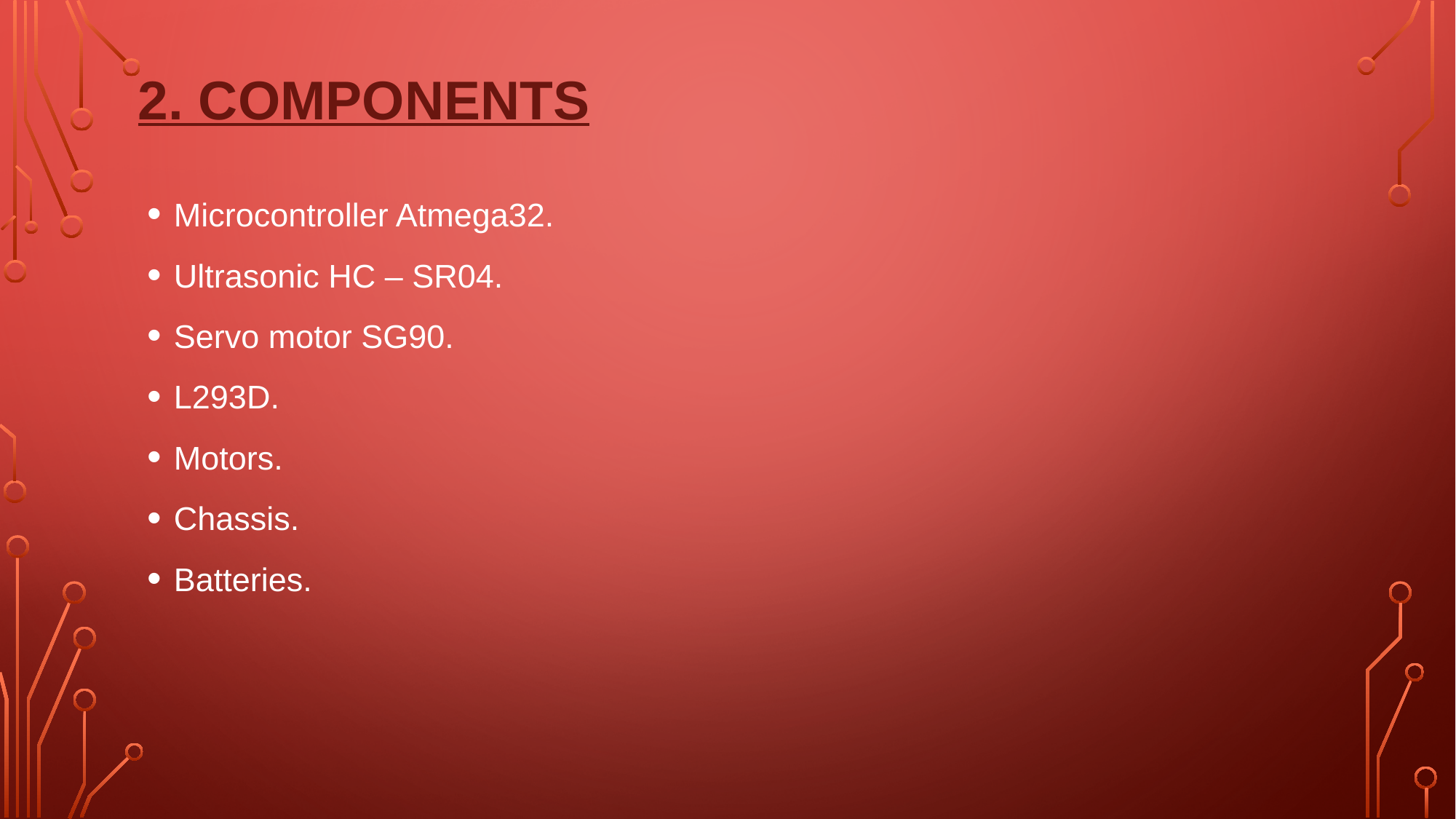

# 2. Components
Microcontroller Atmega32.
Ultrasonic HC – SR04.
Servo motor SG90.
L293D.
Motors.
Chassis.
Batteries.